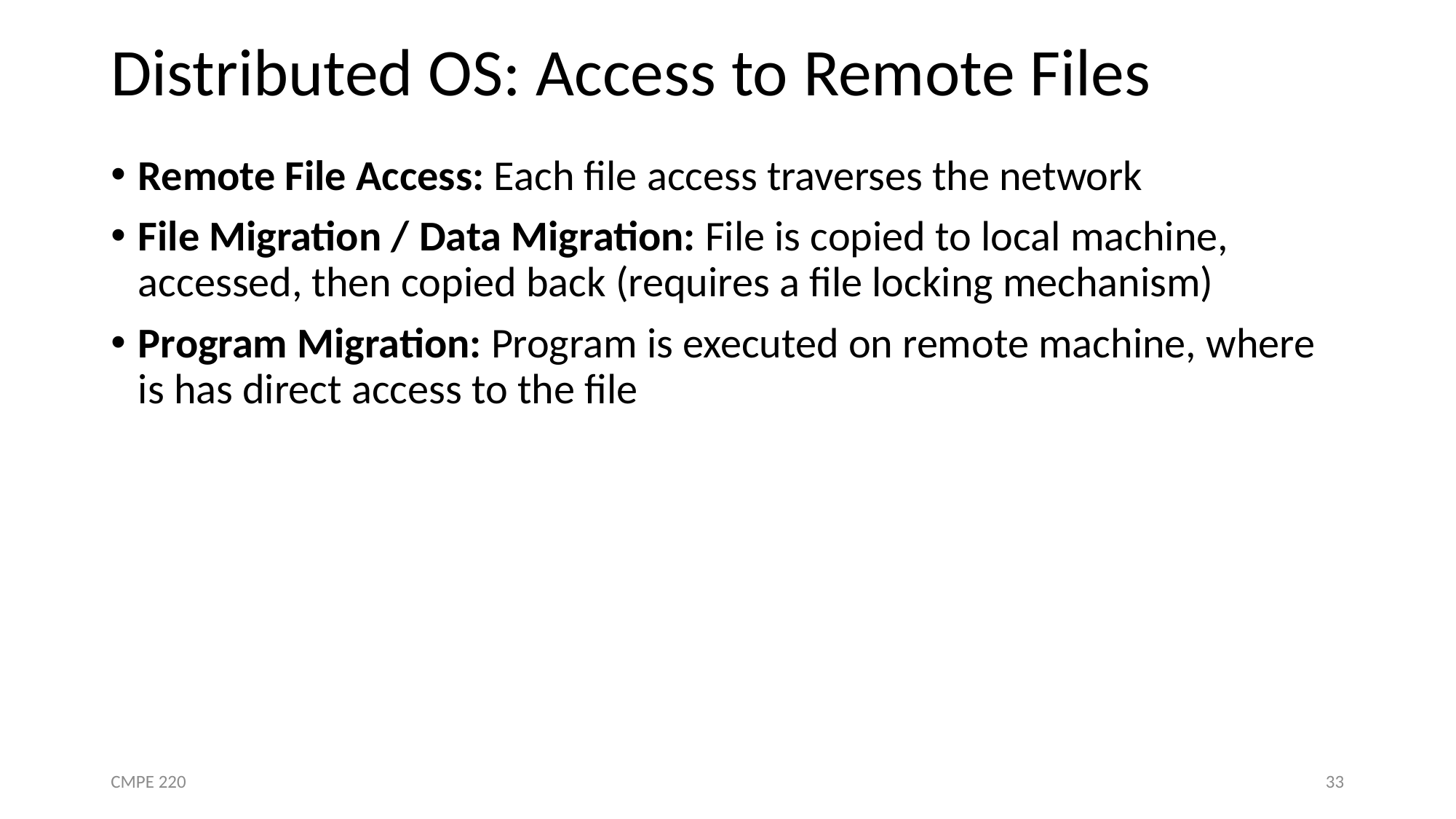

# Distributed OS: Access to Remote Files
Remote File Access: Each file access traverses the network
File Migration / Data Migration: File is copied to local machine, accessed, then copied back (requires a file locking mechanism)
Program Migration: Program is executed on remote machine, where is has direct access to the file
CMPE 220
33